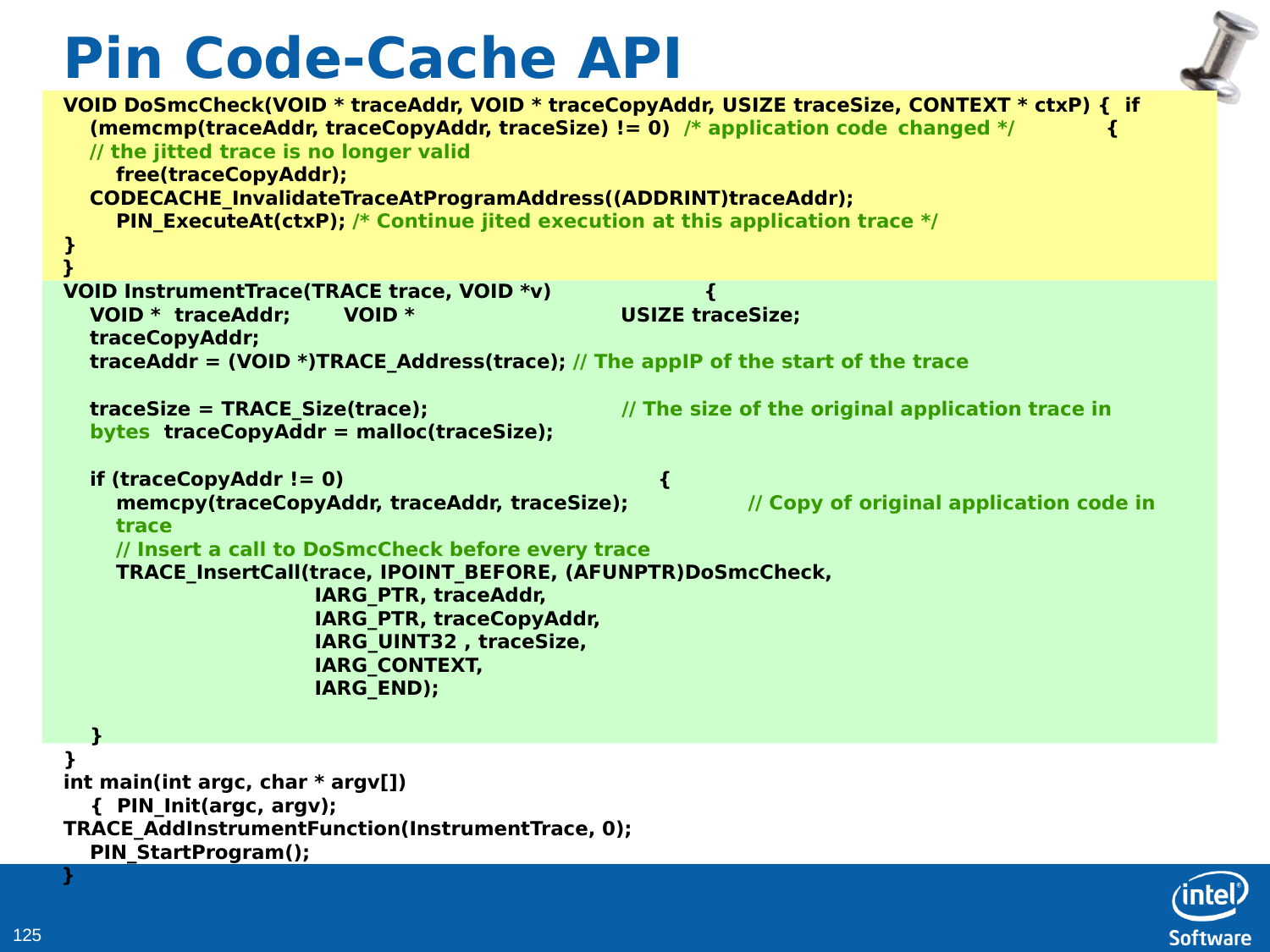

# Pin Code-Cache API

VOID DoSmcCheck(VOID * traceAddr, VOID * traceCopyAddr, USIZE traceSize, CONTEXT * ctxP) {  if (memcmp(traceAddr, traceCopyAddr, traceSize) != 0)  /* application code changed */	{
// the jitted trace is no longer valid  free(traceCopyAddr);
CODECACHE_InvalidateTraceAtProgramAddress((ADDRINT)traceAddr);  PIN_ExecuteAt(ctxP); /* Continue jited execution at this application trace */
}
}
VOID InstrumentTrace(TRACE trace, VOID *v)  VOID *  traceAddr;	VOID * traceCopyAddr;
{
USIZE traceSize;

traceAddr = (VOID *)TRACE_Address(trace); // The appIP of the start of the trace

traceSize = TRACE_Size(trace);	// The size of the original application trace in bytes  traceCopyAddr = malloc(traceSize);

if (traceCopyAddr != 0)	{
memcpy(traceCopyAddr, traceAddr, traceSize);	// Copy of original application code in trace
// Insert a call to DoSmcCheck before every trace  TRACE_InsertCall(trace, IPOINT_BEFORE, (AFUNPTR)DoSmcCheck,
IARG_PTR, traceAddr,  IARG_PTR, traceCopyAddr,  IARG_UINT32 , traceSize,  IARG_CONTEXT,  IARG_END);

}
}
int main(int argc, char * argv[]) {  PIN_Init(argc, argv);
TRACE_AddInstrumentFunction(InstrumentTrace, 0);  PIN_StartProgram();
}
125